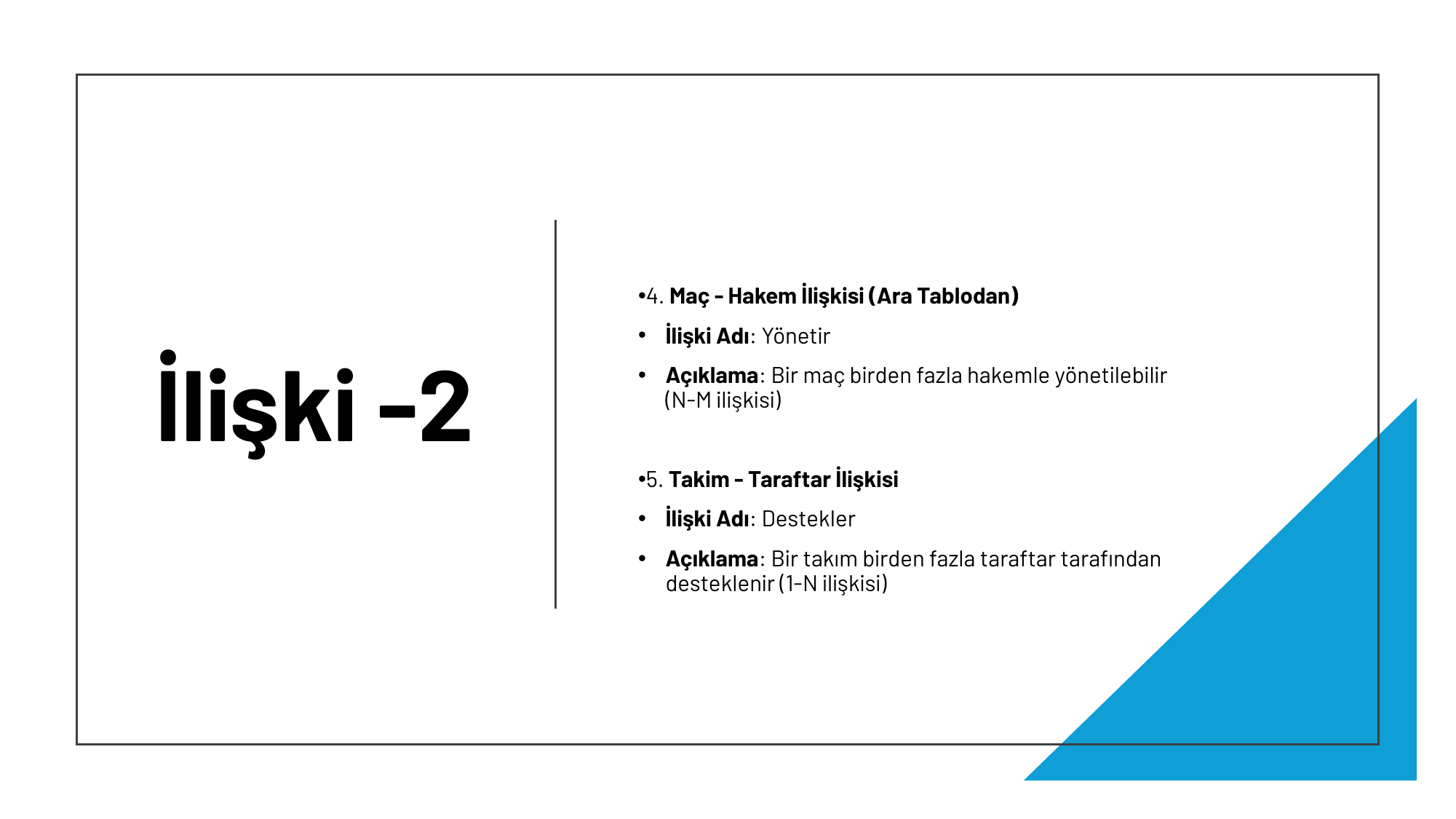

# İlişki -2

4. Maç - Hakem İlişkisi (Ara Tablodan)
İlişki Adı: Yönetir
Açıklama: Bir maç birden fazla hakemle yönetilebilir (N-M ilişkisi)

5. Takim - Taraftar İlişkisi
İlişki Adı: Destekler
Açıklama: Bir takım birden fazla taraftar tarafından desteklenir (1-N ilişkisi)